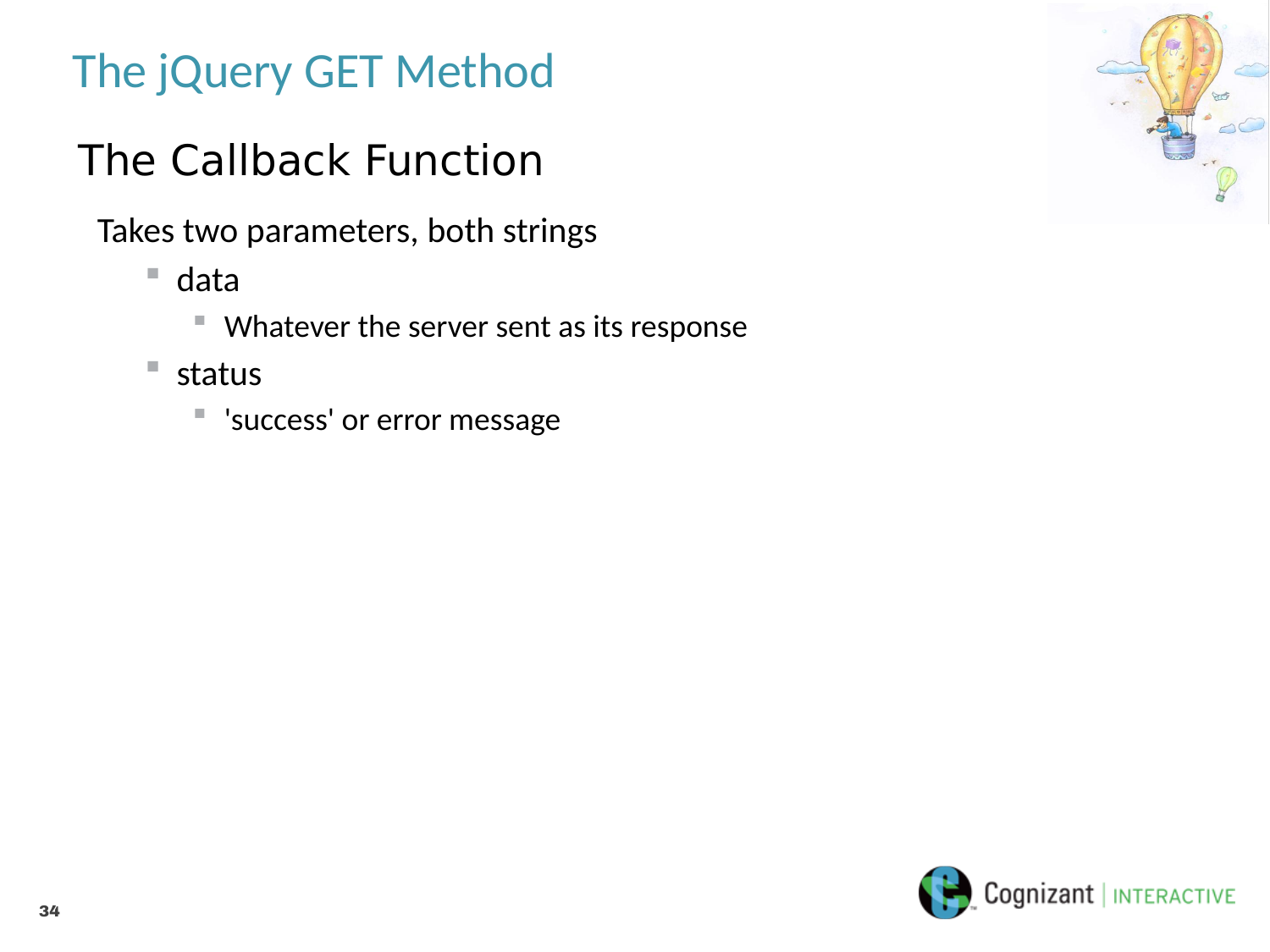

# The jQuery GET Method
The Callback Function
Takes two parameters, both strings
data
Whatever the server sent as its response
status
'success' or error message

34